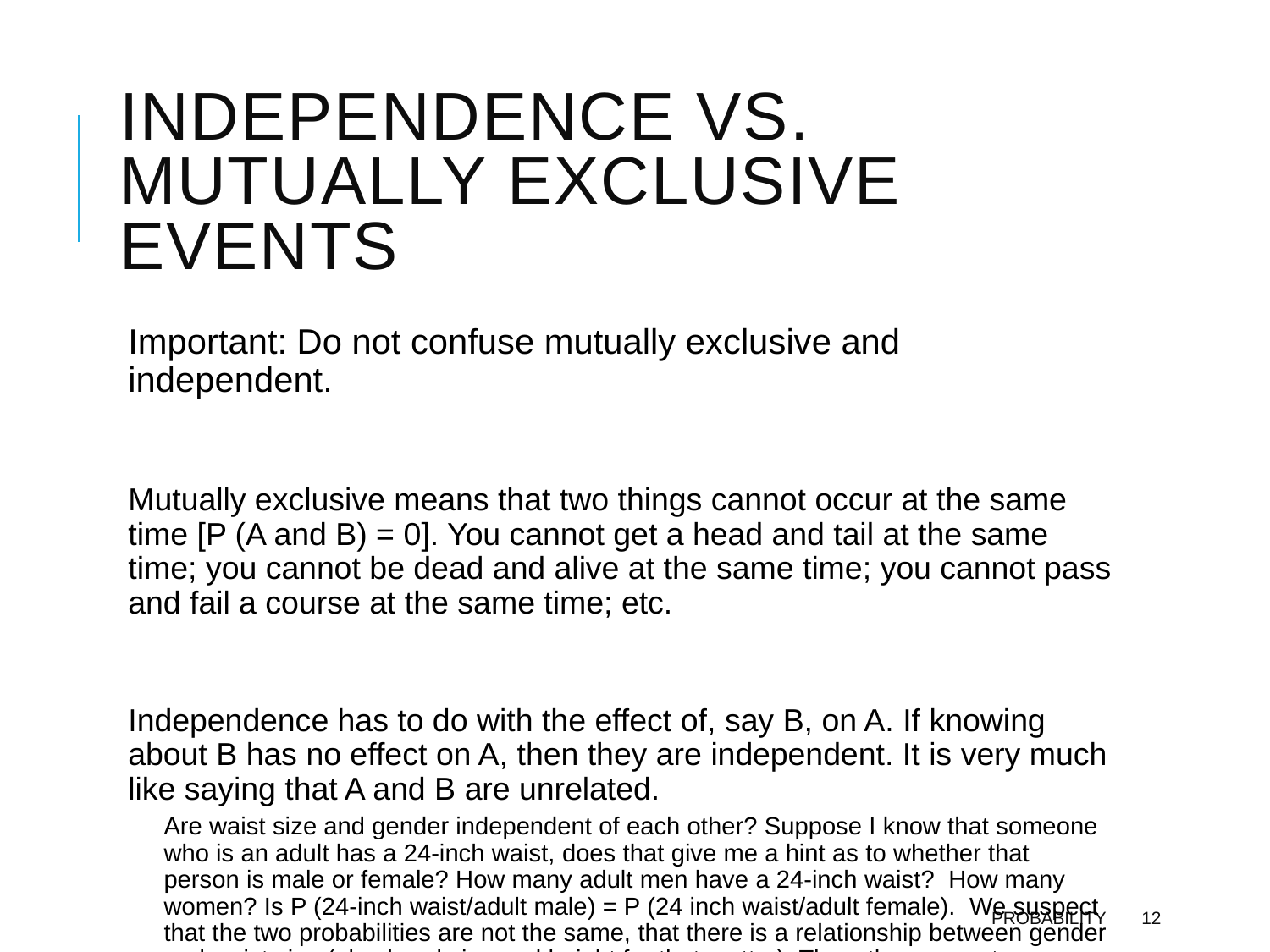

# Independence vs. Mutually Exclusive Events
Important: Do not confuse mutually exclusive and independent.

Mutually exclusive means that two things cannot occur at the same time [P (A and B) = 0]. You cannot get a head and tail at the same time; you cannot be dead and alive at the same time; you cannot pass and fail a course at the same time; etc.

Independence has to do with the effect of, say B, on A. If knowing about B has no effect on A, then they are independent. It is very much like saying that A and B are unrelated.
Are waist size and gender independent of each other? Suppose I know that someone who is an adult has a 24-inch waist, does that give me a hint as to whether that person is male or female? How many adult men have a 24-inch waist?  How many women? Is P (24-inch waist/adult male) = P (24 inch waist/adult female).  We suspect that the two probabilities are not the same, that there is a relationship between gender and waist size (also hand size and height for that matter). Thus, they are not independent.
Probability
12